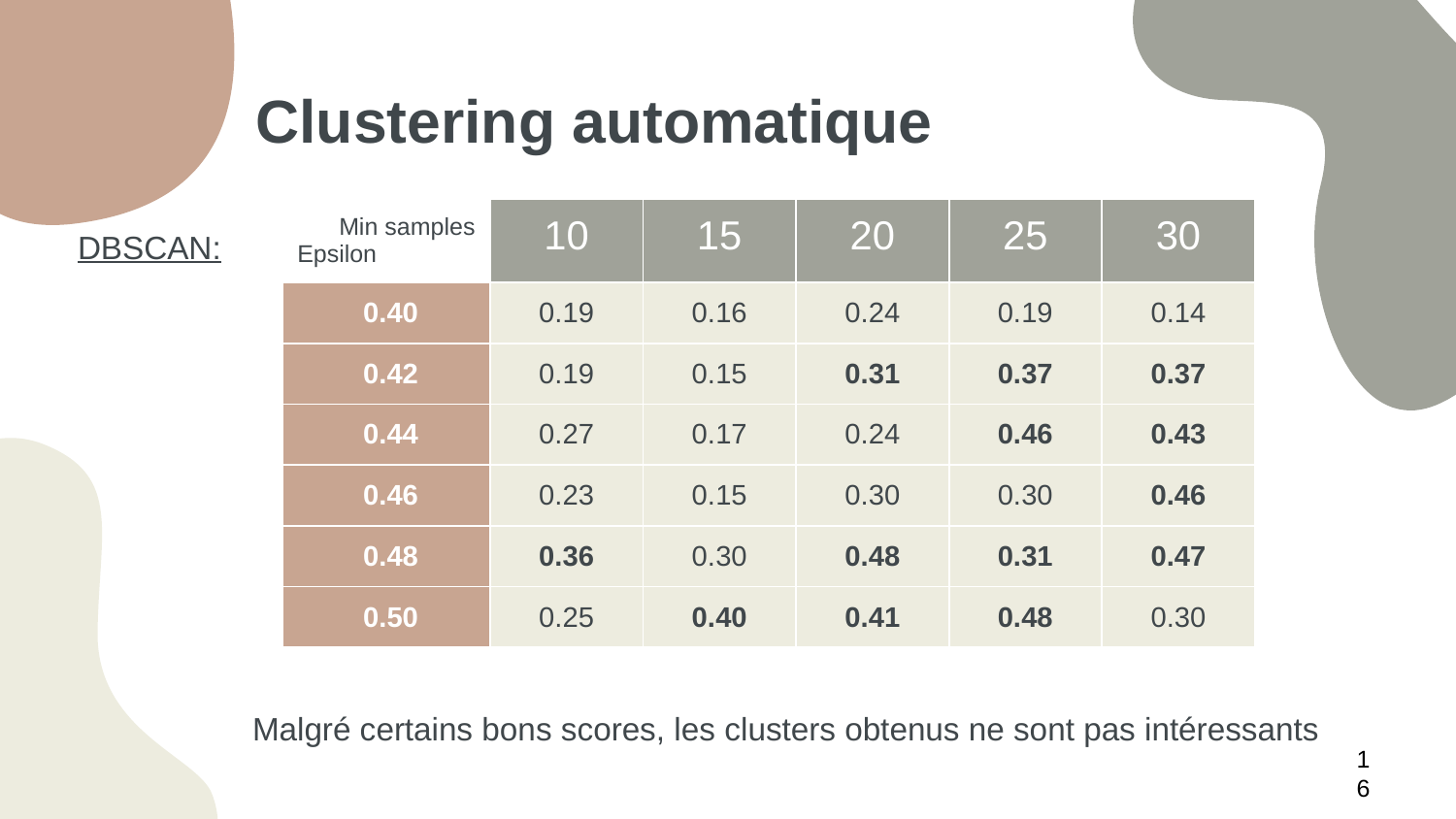

Clustering automatique
| Min samples Epsilon | 10 | 15 | 20 | 25 | 30 |
| --- | --- | --- | --- | --- | --- |
| 0.40 | 0.19 | 0.16 | 0.24 | 0.19 | 0.14 |
| 0.42 | 0.19 | 0.15 | 0.31 | 0.37 | 0.37 |
| 0.44 | 0.27 | 0.17 | 0.24 | 0.46 | 0.43 |
| 0.46 | 0.23 | 0.15 | 0.30 | 0.30 | 0.46 |
| 0.48 | 0.36 | 0.30 | 0.48 | 0.31 | 0.47 |
| 0.50 | 0.25 | 0.40 | 0.41 | 0.48 | 0.30 |
DBSCAN:

Malgré certains bons scores, les clusters obtenus ne sont pas intéressants

16